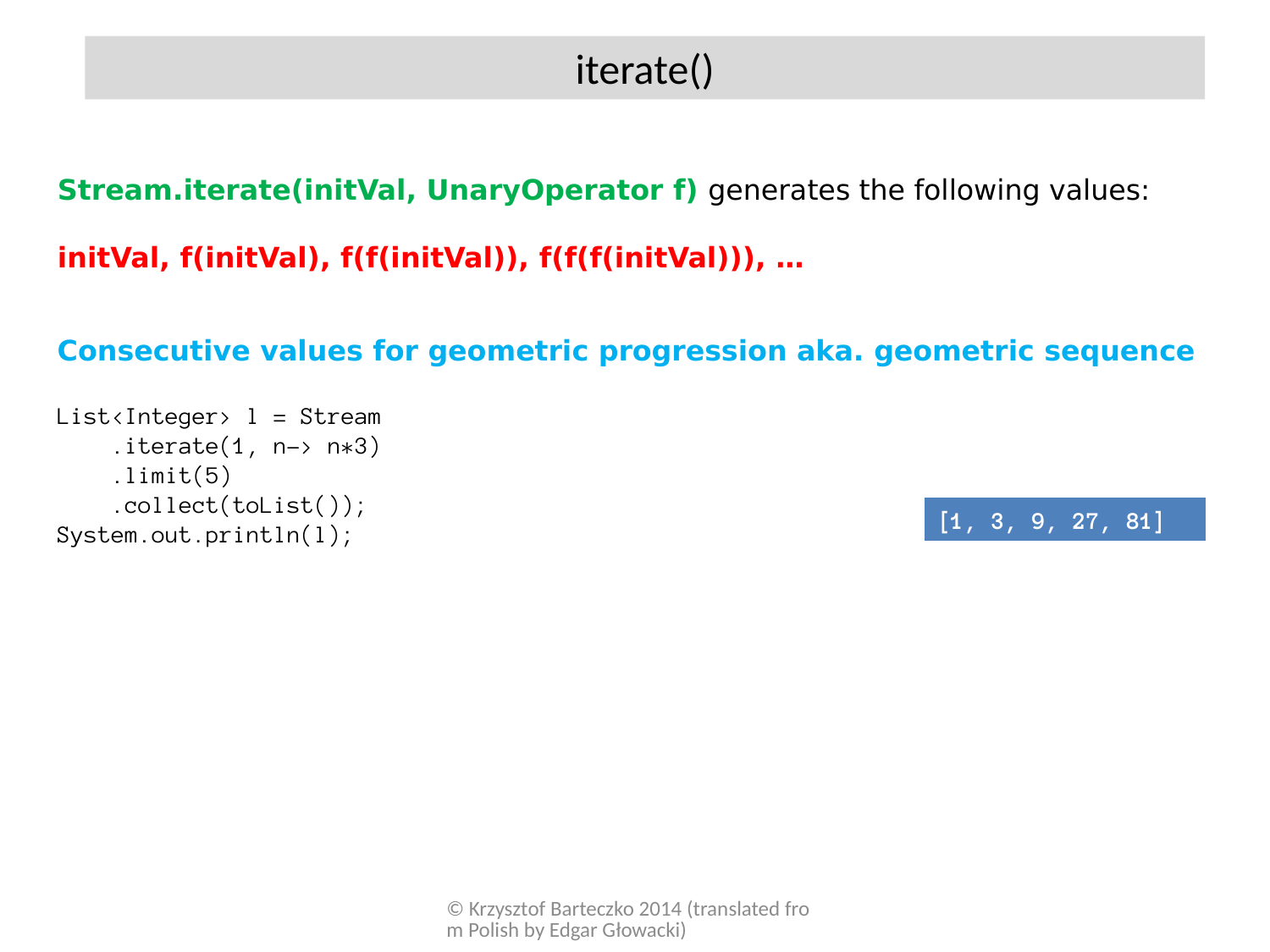

iterate()
Stream.iterate(initVal, UnaryOperator f) generates the following values:

initVal, f(initVal), f(f(initVal)), f(f(f(initVal))), …
Consecutive values for geometric progression aka. geometric sequence
List<Integer> l = Stream
    .iterate(1, n-> n*3)
    .limit(5)
    .collect(toList());
System.out.println(l);
[1, 3, 9, 27, 81]
© Krzysztof Barteczko 2014 (translated from Polish by Edgar Głowacki)